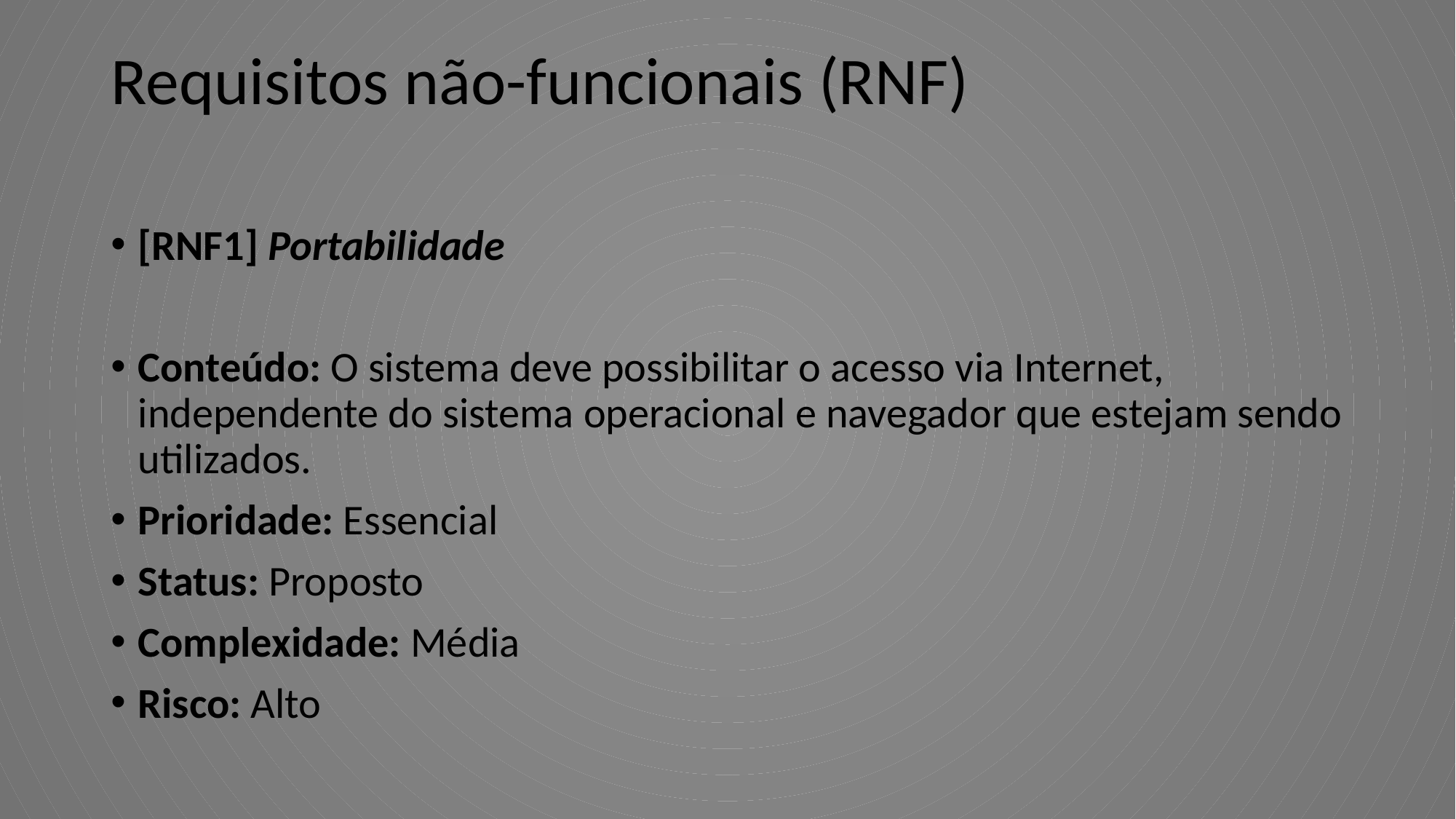

# Requisitos não-funcionais (RNF)
[RNF1] Portabilidade

Conteúdo: O sistema deve possibilitar o acesso via Internet, independente do sistema operacional e navegador que estejam sendo utilizados.
Prioridade: Essencial
Status: Proposto
Complexidade: Média
Risco: Alto